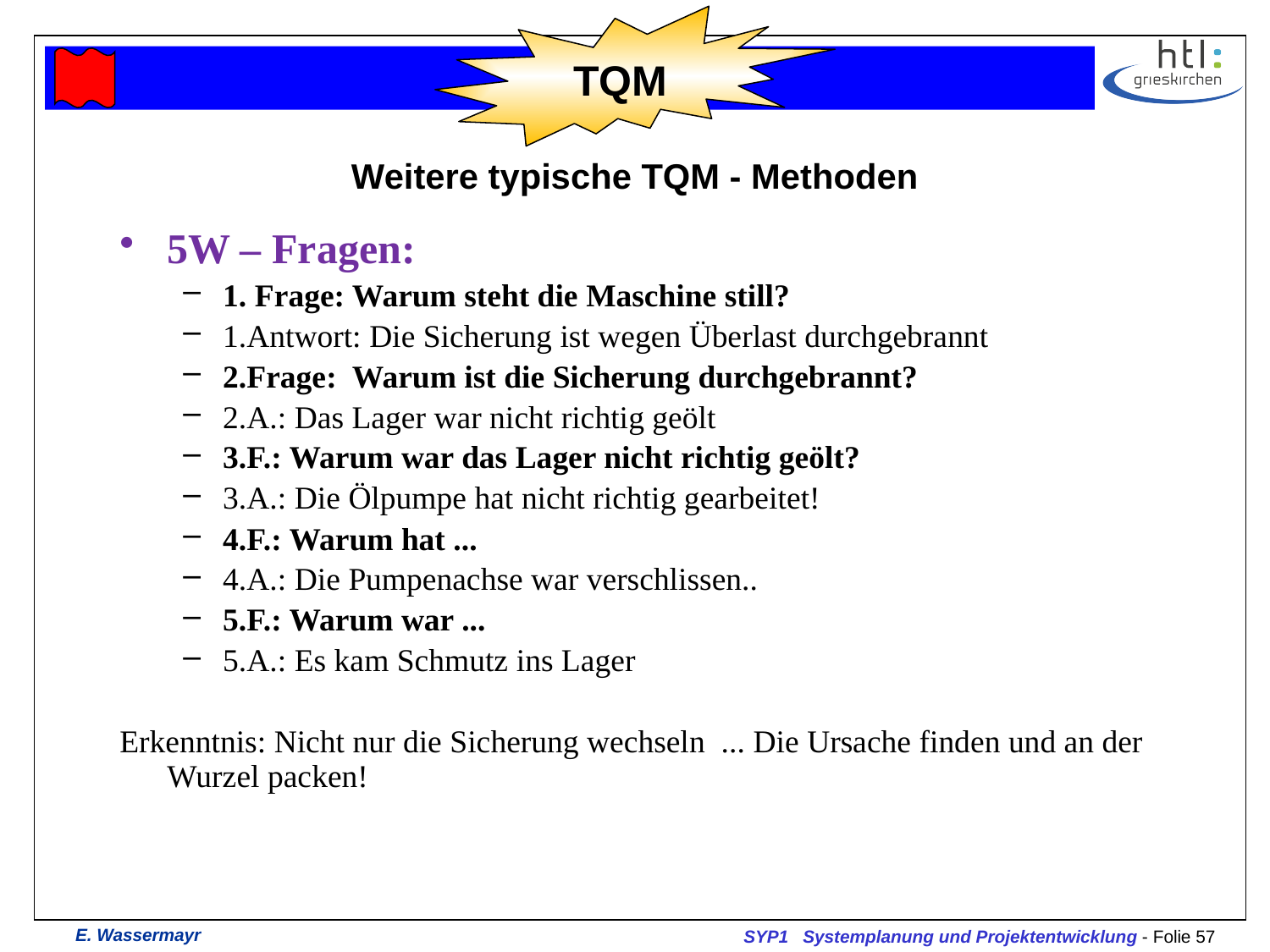

TQM

# Weitere typische TQM - Methoden

5W – Fragen:
1. Frage: Warum steht die Maschine still?
1.Antwort: Die Sicherung ist wegen Überlast durchgebrannt
2.Frage:  Warum ist die Sicherung durchgebrannt?
2.A.: Das Lager war nicht richtig geölt
3.F.: Warum war das Lager nicht richtig geölt?
3.A.: Die Ölpumpe hat nicht richtig gearbeitet!
4.F.: Warum hat ...
4.A.: Die Pumpenachse war verschlissen..
5.F.: Warum war ...
5.A.: Es kam Schmutz ins Lager

Erkenntnis: Nicht nur die Sicherung wechseln  ... Die Ursache finden und an der Wurzel packen!